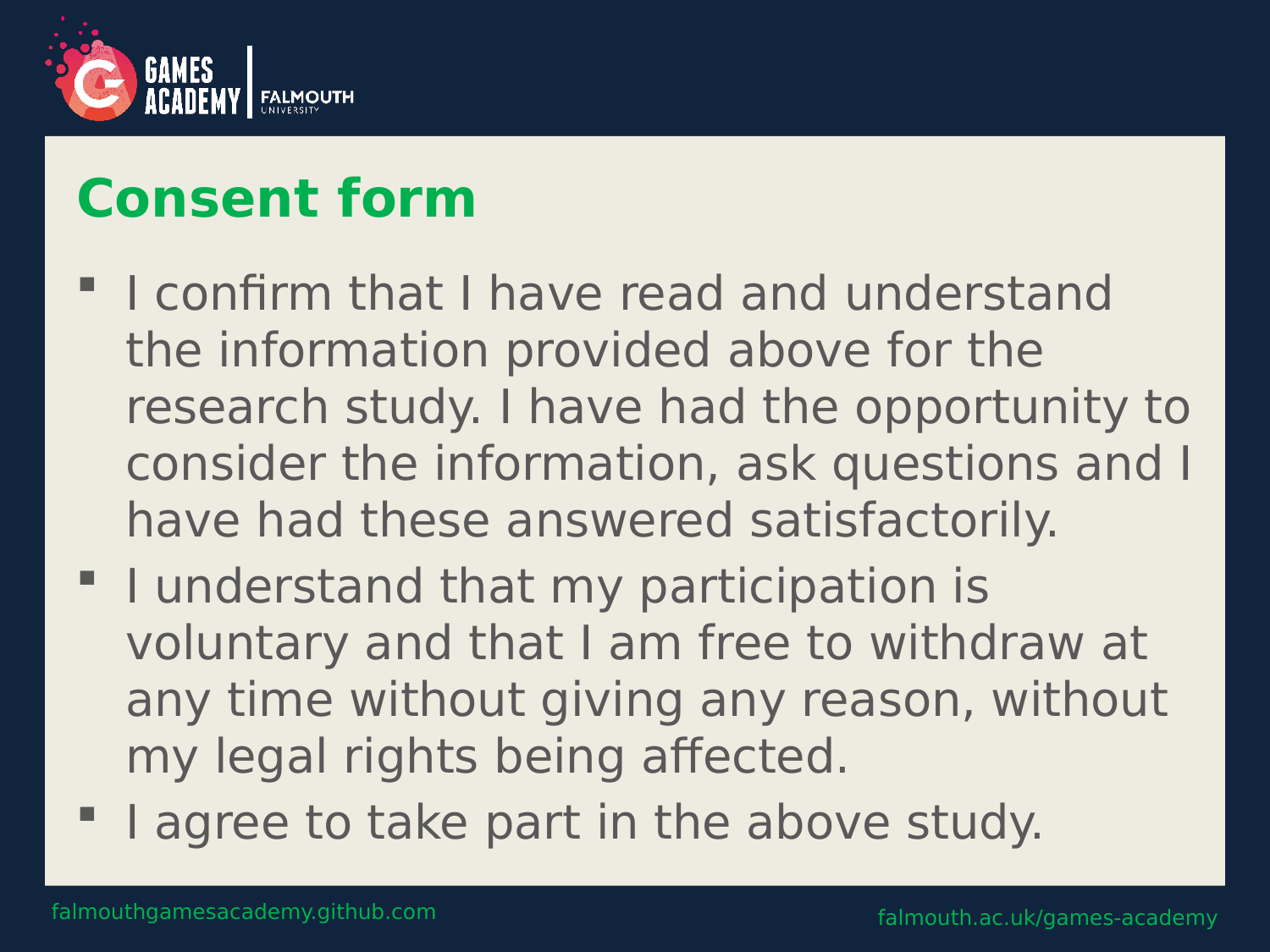

# Consent form
I confirm that I have read and understand the information provided above for the research study. I have had the opportunity to consider the information, ask questions and I have had these answered satisfactorily.
I understand that my participation is voluntary and that I am free to withdraw at any time without giving any reason, without my legal rights being affected.
I agree to take part in the above study.